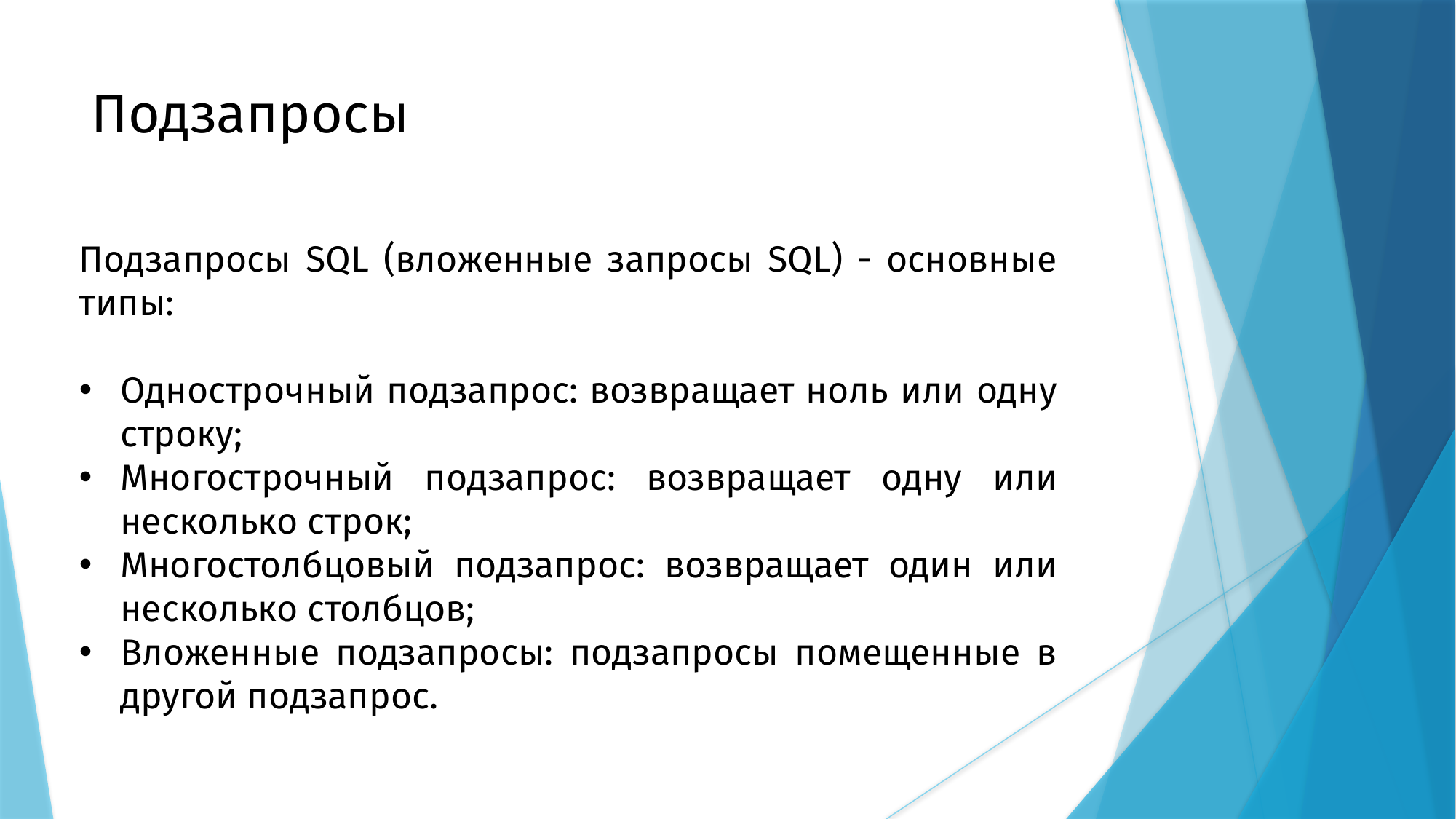

Подзапросы
Подзапросы SQL (вложенные запросы SQL) - основные типы:

Однострочный подзапрос: возвращает ноль или одну строку;
Многострочный подзапрос: возвращает одну или несколько строк;
Многостолбцовый подзапрос: возвращает один или несколько столбцов;
Вложенные подзапросы: подзапросы помещенные в другой подзапрос.